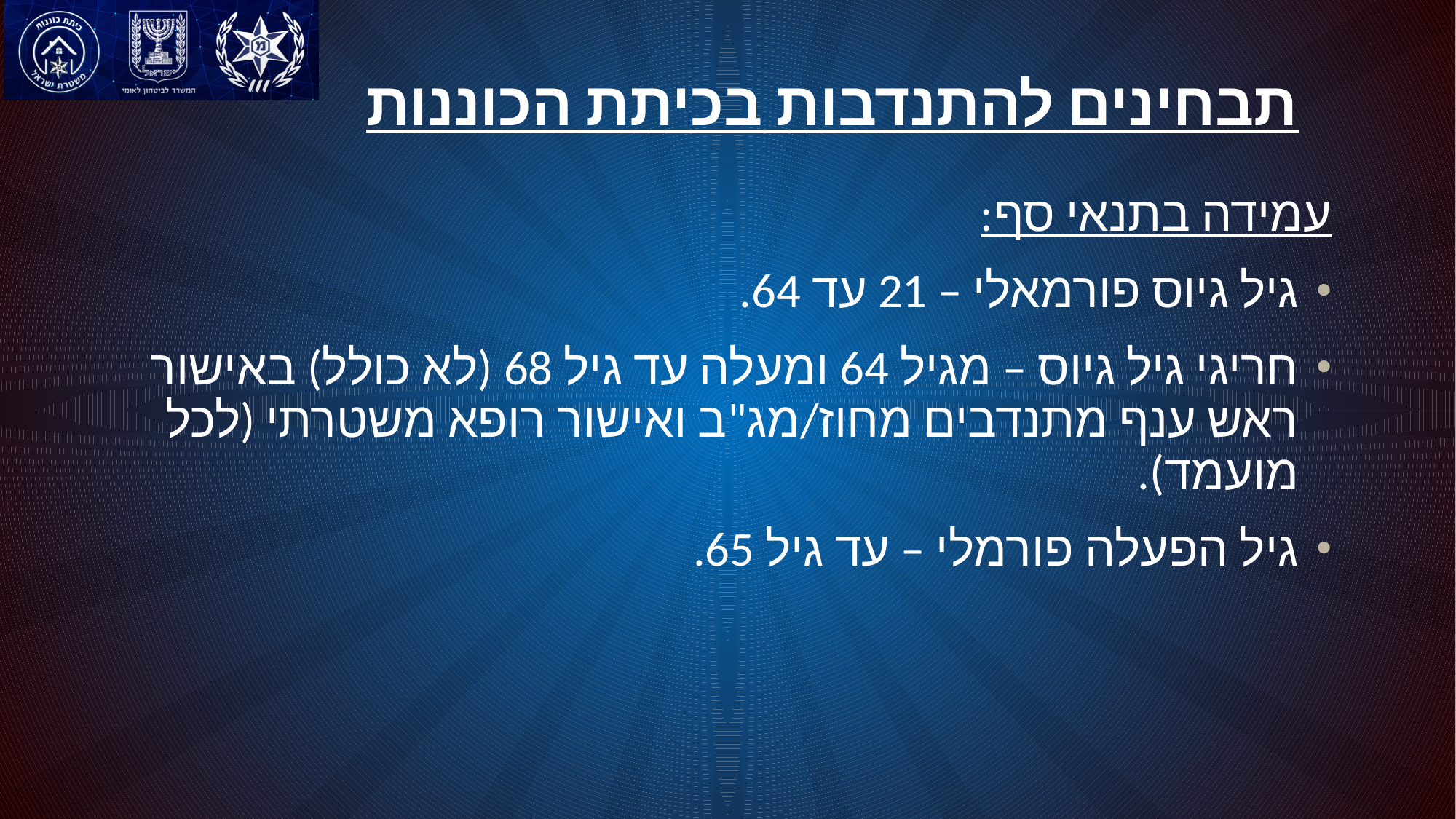

# תבחינים להתנדבות בכיתת הכוננות
עמידה בתנאי סף:
גיל גיוס פורמאלי – 21 עד 64.
חריגי גיל גיוס – מגיל 64 ומעלה עד גיל 68 (לא כולל) באישור ראש ענף מתנדבים מחוז/מג"ב ואישור רופא משטרתי (לכל מועמד).
גיל הפעלה פורמלי – עד גיל 65.